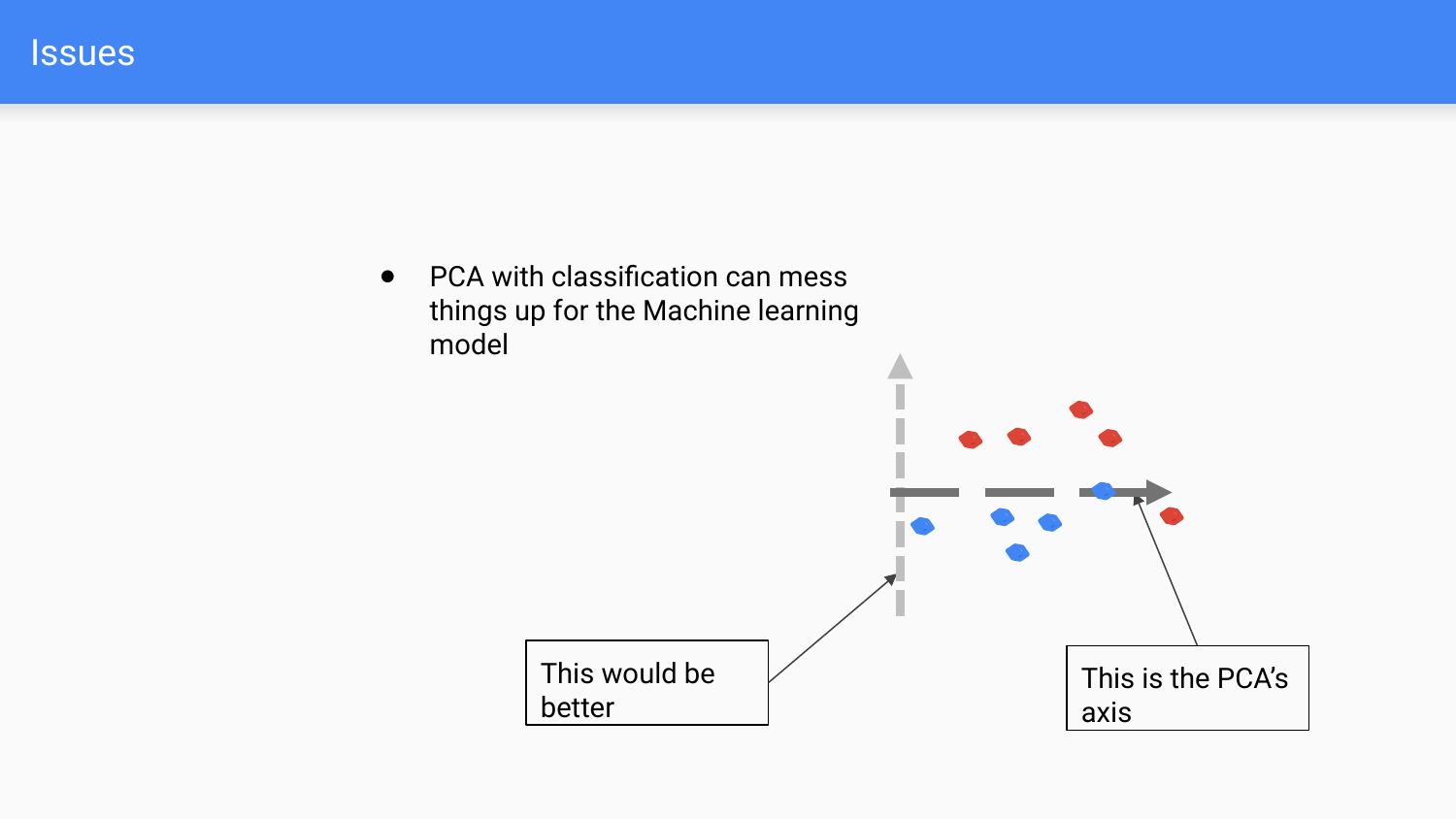

# Issues
PCA with classification can mess things up for the Machine learning model

This would be better
This is the PCA’s axis